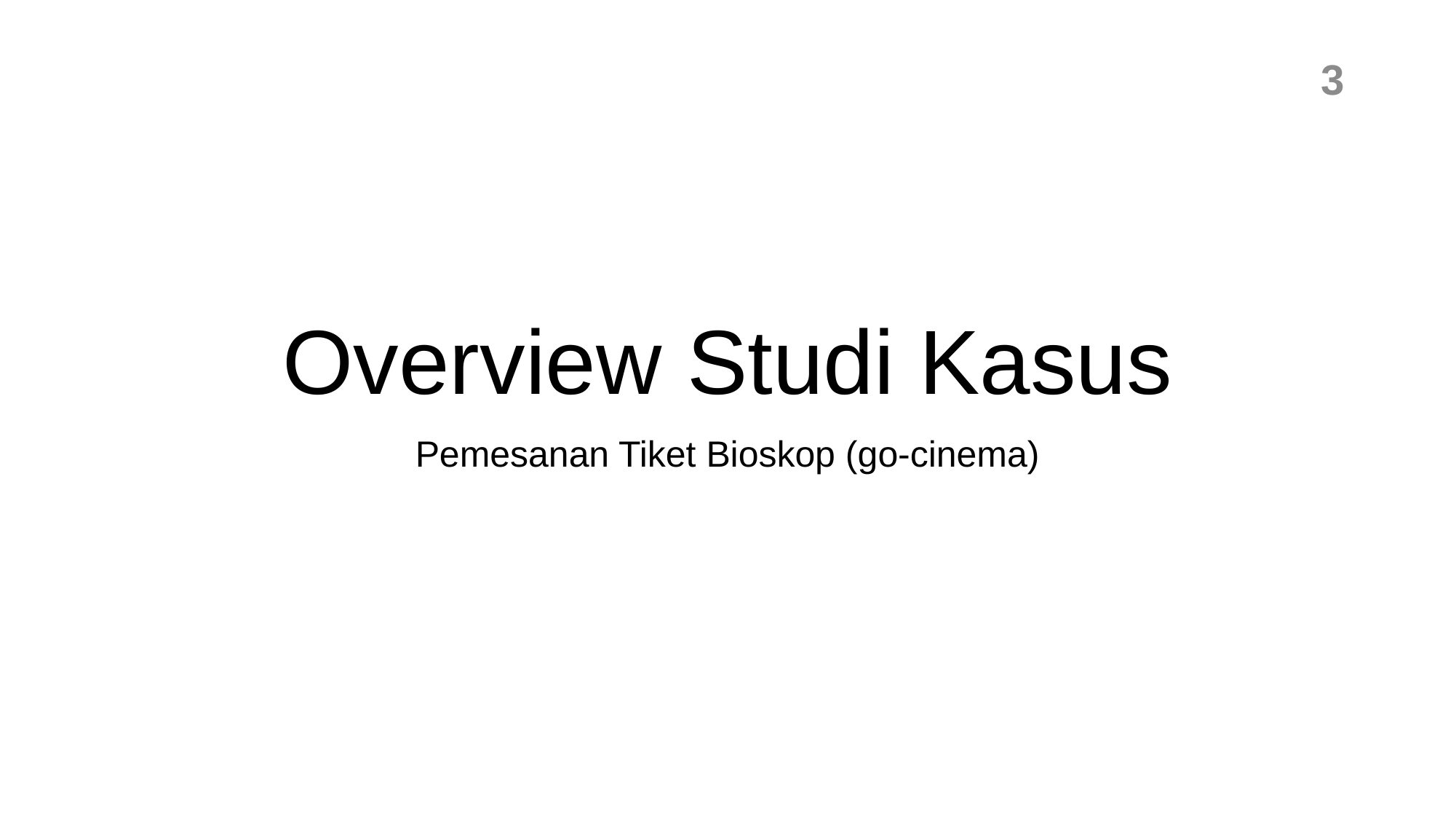

3
# Overview Studi Kasus
Pemesanan Tiket Bioskop (go-cinema)